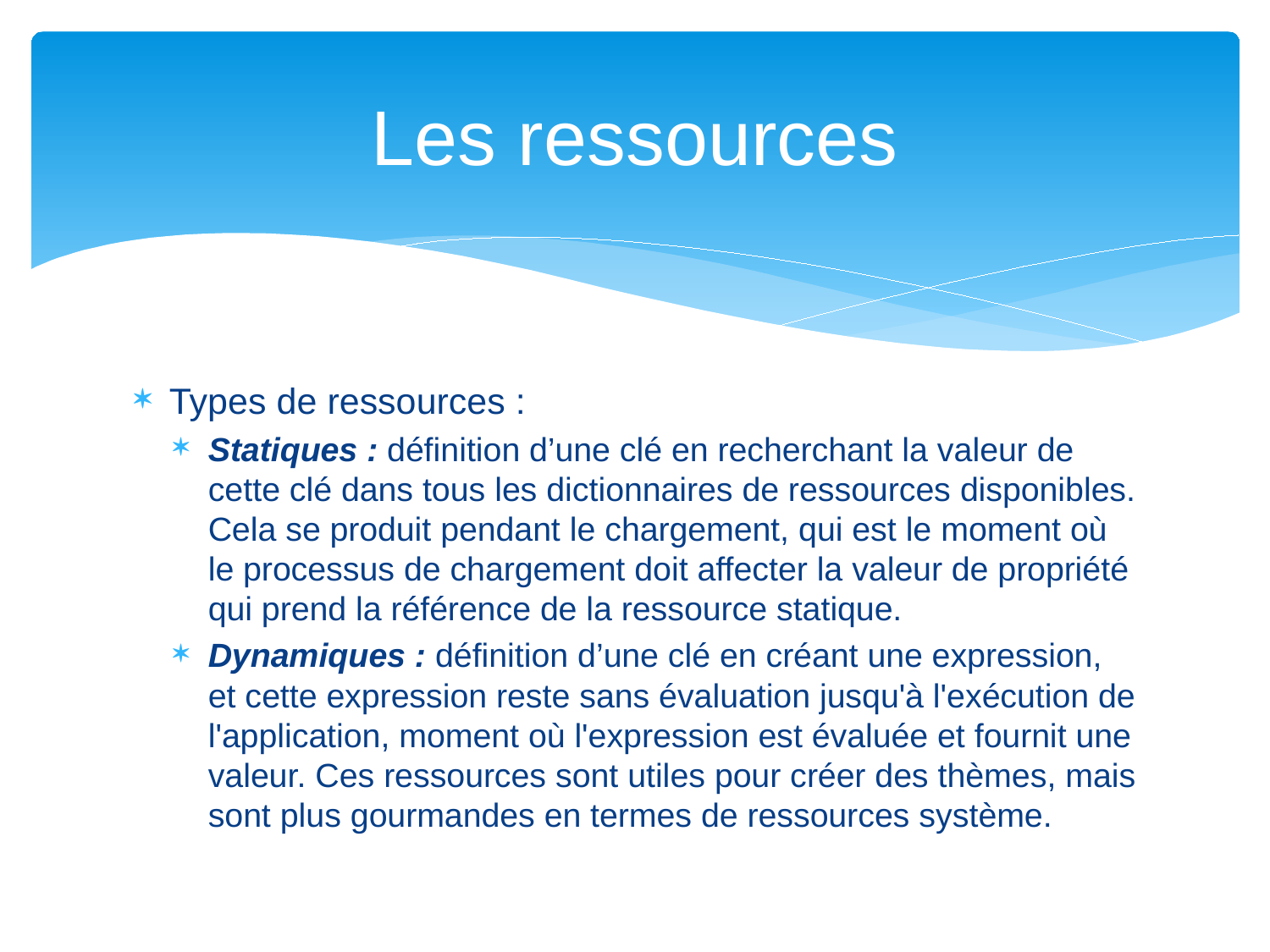

# Les ressources
Types de ressources :
Statiques : définition d’une clé en recherchant la valeur de cette clé dans tous les dictionnaires de ressources disponibles. Cela se produit pendant le chargement, qui est le moment où le processus de chargement doit affecter la valeur de propriété qui prend la référence de la ressource statique.
Dynamiques : définition d’une clé en créant une expression, et cette expression reste sans évaluation jusqu'à l'exécution de l'application, moment où l'expression est évaluée et fournit une valeur. Ces ressources sont utiles pour créer des thèmes, mais sont plus gourmandes en termes de ressources système.